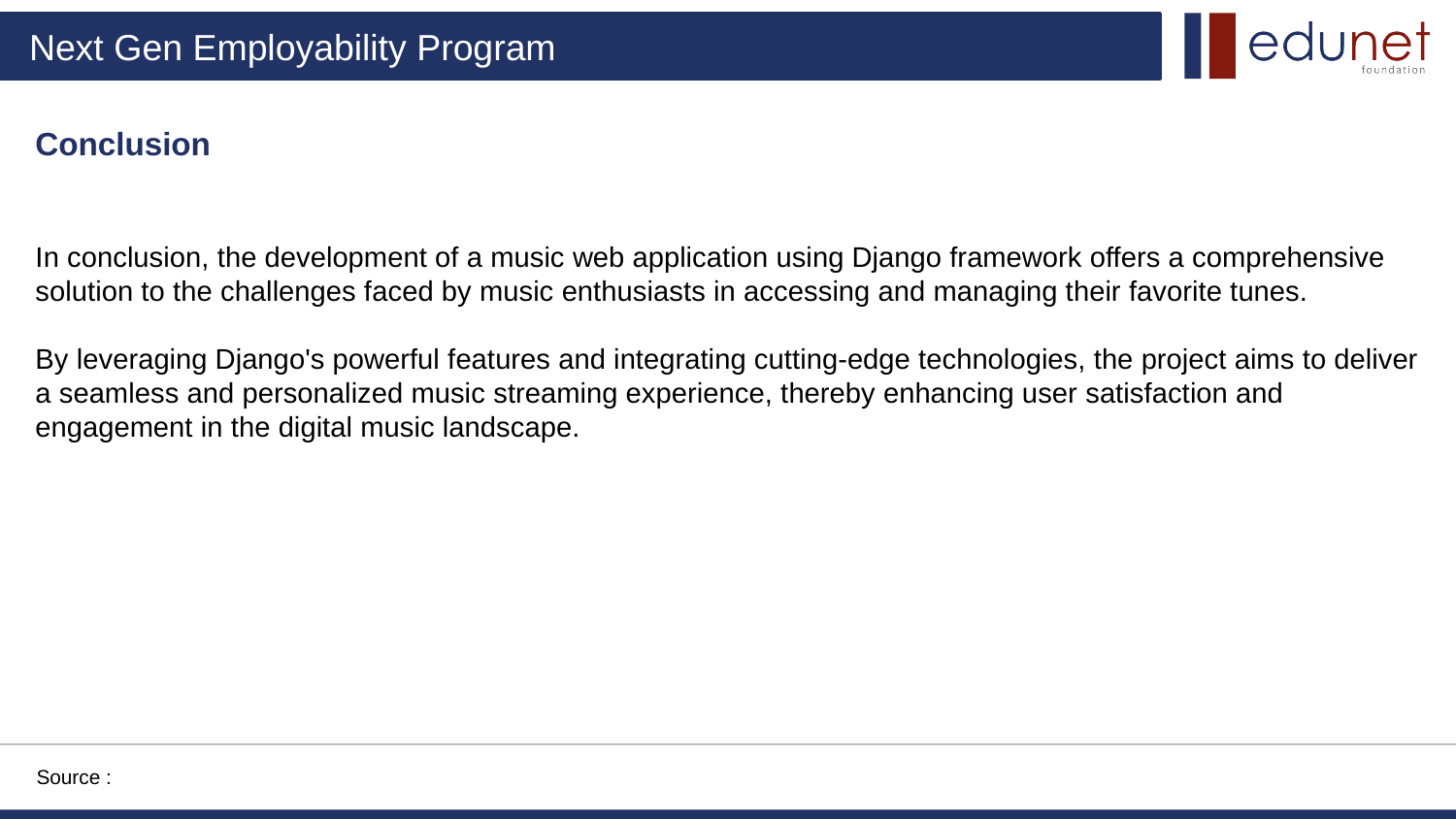

Conclusion
In conclusion, the development of a music web application using Django framework offers a comprehensive solution to the challenges faced by music enthusiasts in accessing and managing their favorite tunes.
By leveraging Django's powerful features and integrating cutting-edge technologies, the project aims to deliver a seamless and personalized music streaming experience, thereby enhancing user satisfaction and engagement in the digital music landscape.
Source :